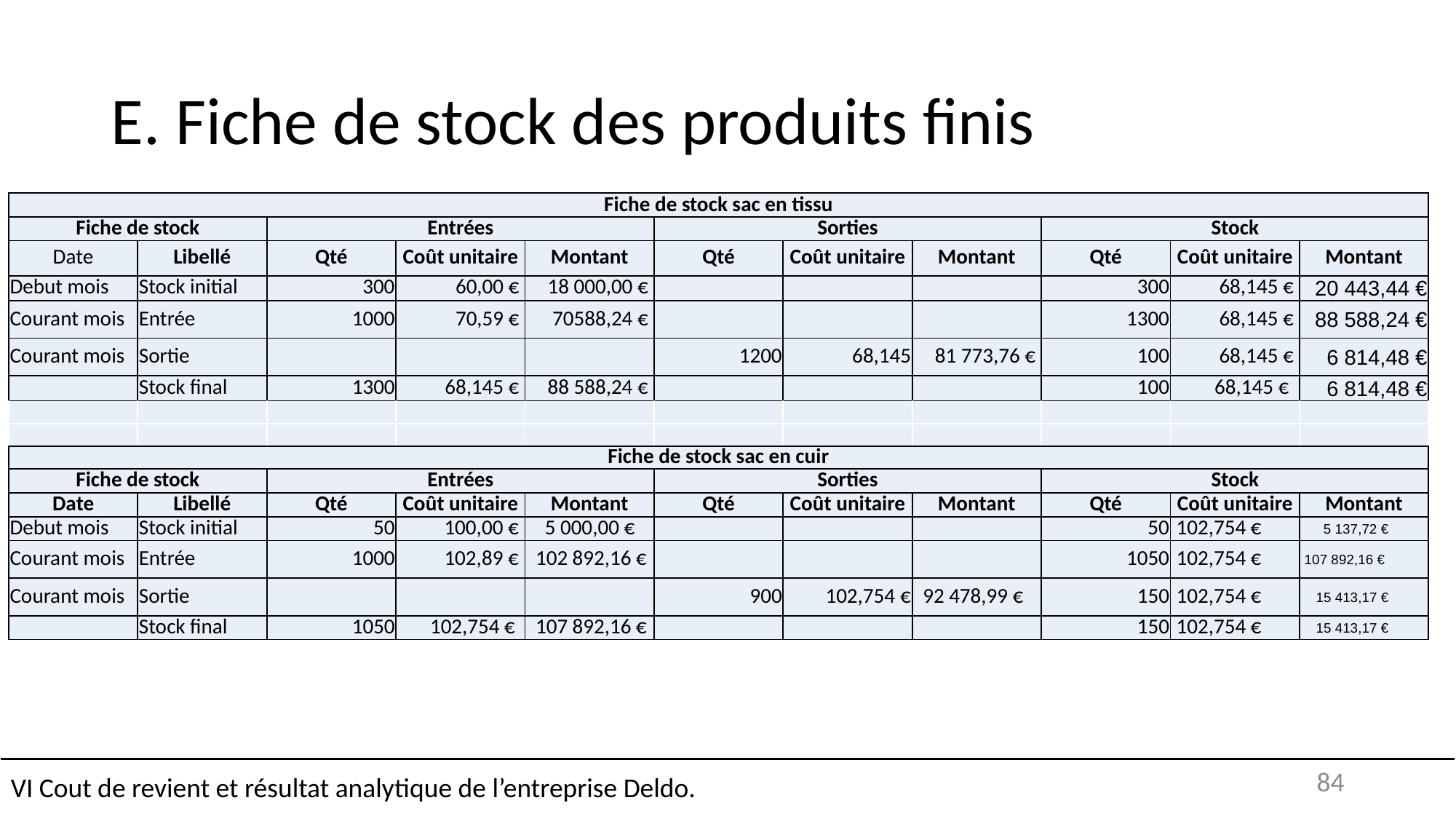

# E. Fiche de stock des produits finis
| Fiche de stock sac en tissu |  |  |  |  |  |  |  |  |  |  |
| --- | --- | --- | --- | --- | --- | --- | --- | --- | --- | --- |
| Fiche de stock |  | Entrées |  |  | Sorties |  |  | Stock |  |  |
| Date | Libellé | Qté | Coût unitaire | Montant | Qté | Coût unitaire | Montant | Qté | Coût unitaire | Montant |
| Debut mois | Stock initial | 300 | 60,00 € | 18 000,00 € |  |  |  | 300 | 68,145 € | 20 443,44 € |
| Courant mois | Entrée | 1000 | 70,59 € | 70588,24 € |  |  |  | 1300 | 68,145 € | 88 588,24 € |
| Courant mois | Sortie |  |  |  | 1200 | 68,145 | 81 773,76 € | 100 | 68,145 € | 6 814,48 € |
|  | Stock final | 1300 | 68,145 € | 88 588,24 € |  |  |  | 100 | 68,145 € | 6 814,48 € |
|  |  |  |  |  |  |  |  |  |  |  |
|  |  |  |  |  |  |  |  |  |  |  |
| Fiche de stock sac en cuir |  |  |  |  |  |  |  |  |  |  |
| Fiche de stock |  | Entrées |  |  | Sorties |  |  | Stock |  |  |
| Date | Libellé | Qté | Coût unitaire | Montant | Qté | Coût unitaire | Montant | Qté | Coût unitaire | Montant |
| Debut mois | Stock initial | 50 | 100,00 € | 5 000,00 € |  |  |  | 50 | 102,754 € | 5 137,72 € |
| Courant mois | Entrée | 1000 | 102,89 € | 102 892,16 € |  |  |  | 1050 | 102,754 € | 107 892,16 € |
| Courant mois | Sortie |  |  |  | 900 | 102,754 € | 92 478,99 € | 150 | 102,754 € | 15 413,17 € |
|  | Stock final | 1050 | 102,754 € | 107 892,16 € |  |  |  | 150 | 102,754 € | 15 413,17 € |
VI Cout de revient et résultat analytique de l’entreprise Deldo.
84